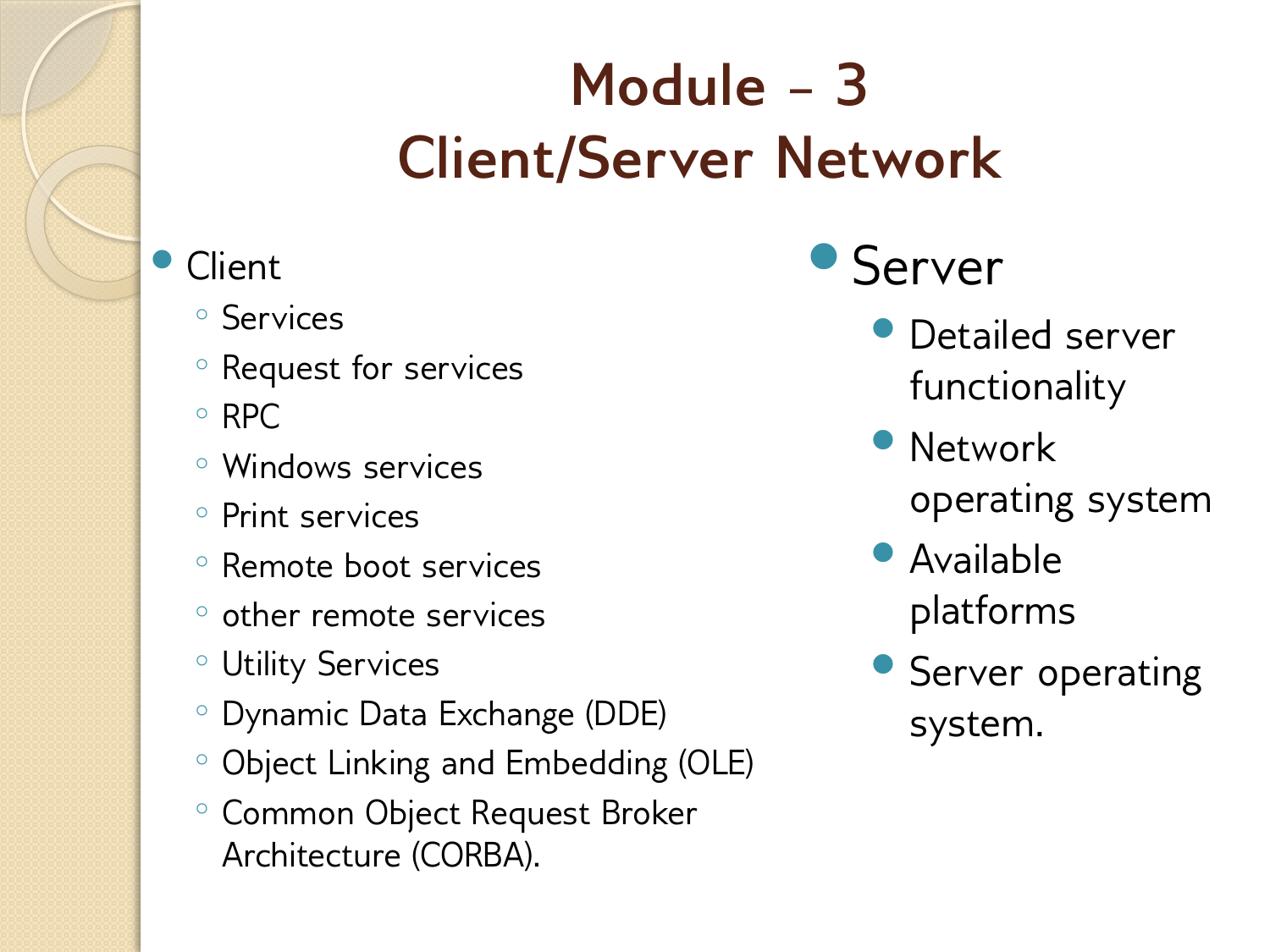

# Module – 3 Client/Server Network
Server
Detailed server functionality
Network operating system
Available platforms
Server operating system.
Client
Services
Request for services
RPC
Windows services
Print services
Remote boot services
other remote services
Utility Services
Dynamic Data Exchange (DDE)
Object Linking and Embedding (OLE)
Common Object Request Broker Architecture (CORBA).